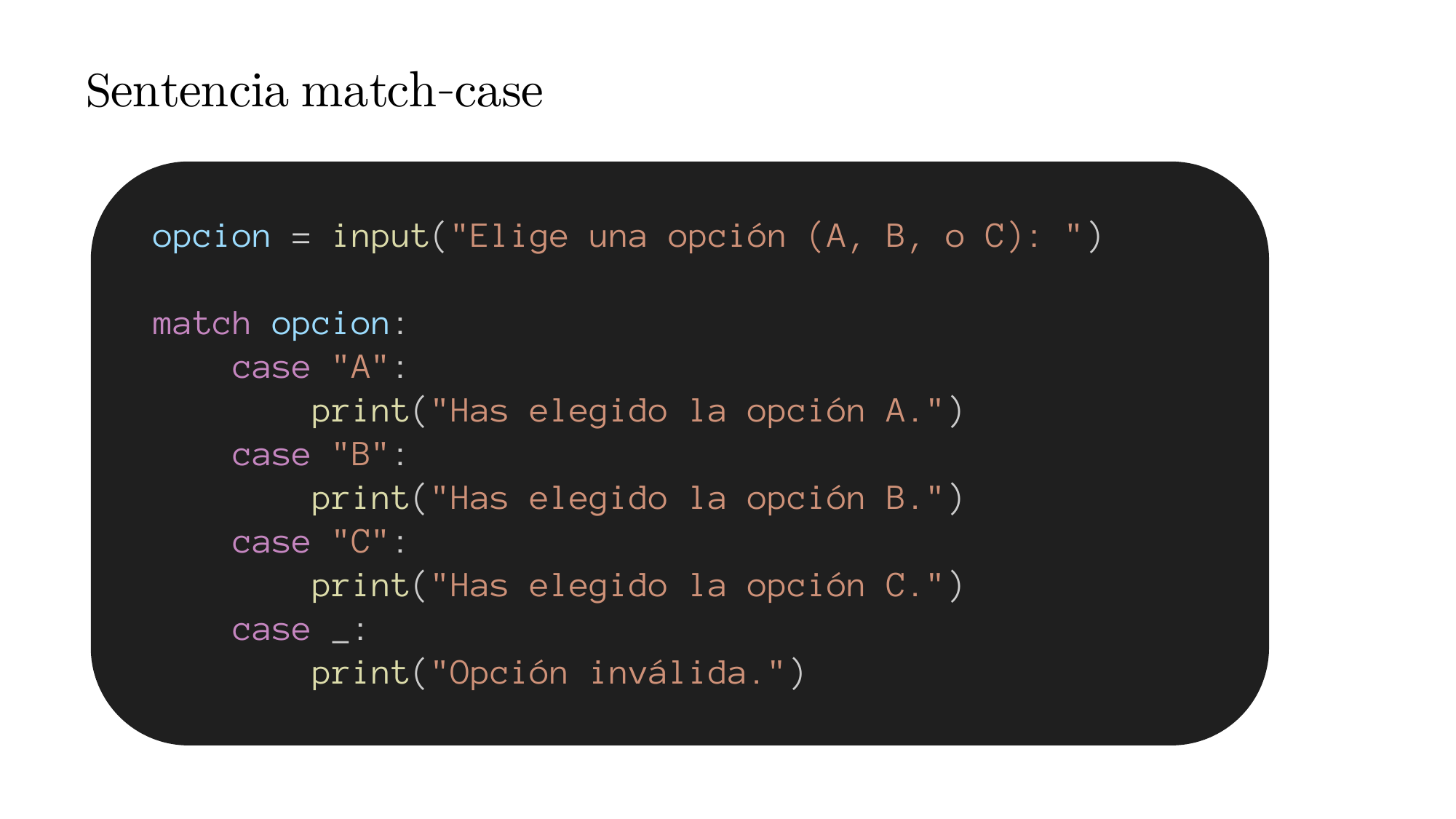

Sentencia match-case

opcion = input("Elige una opción (A, B, o C): ")
match opcion:
    case "A":
        print("Has elegido la opción A.")
    case "B":
        print("Has elegido la opción B.")
    case "C":
        print("Has elegido la opción C.")
    case _:
        print("Opción inválida.")